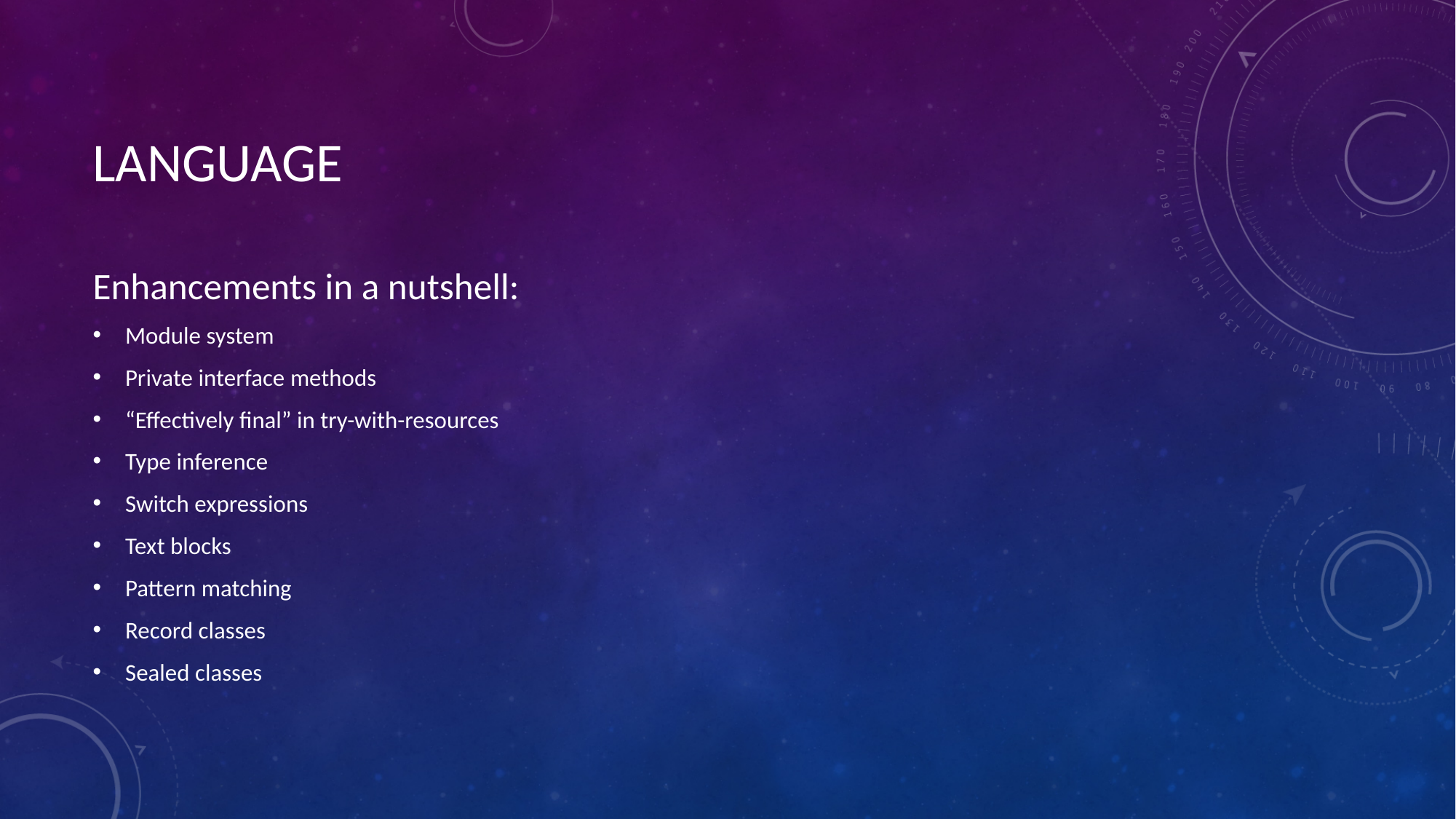

# Language
Enhancements in a nutshell:
Module system
Private interface methods
“Effectively final” in try-with-resources
Type inference
Switch expressions
Text blocks
Pattern matching
Record classes
Sealed classes